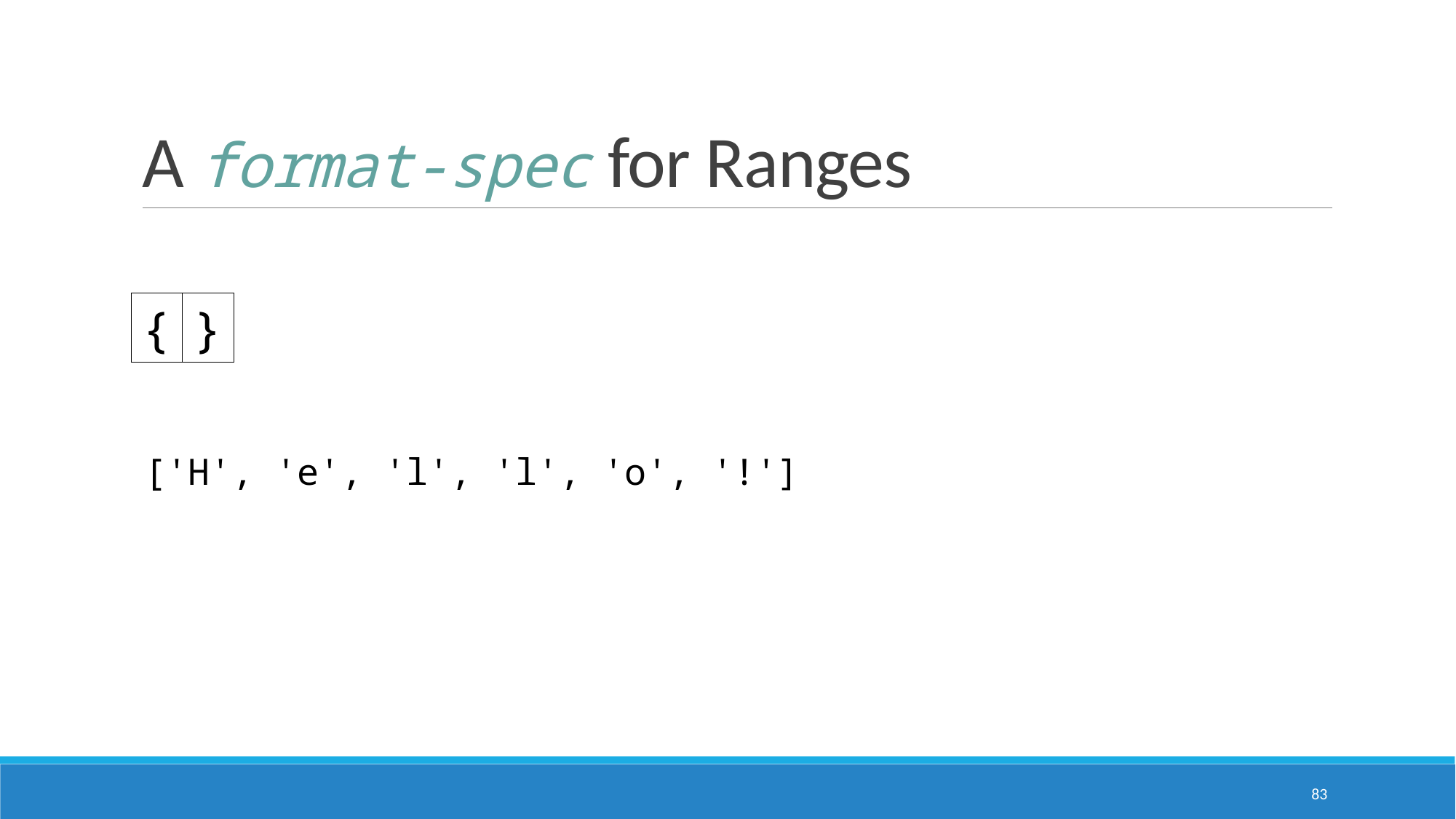

# A format-spec for Ranges
{
}
['H', 'e', 'l', 'l', 'o', '!']
83